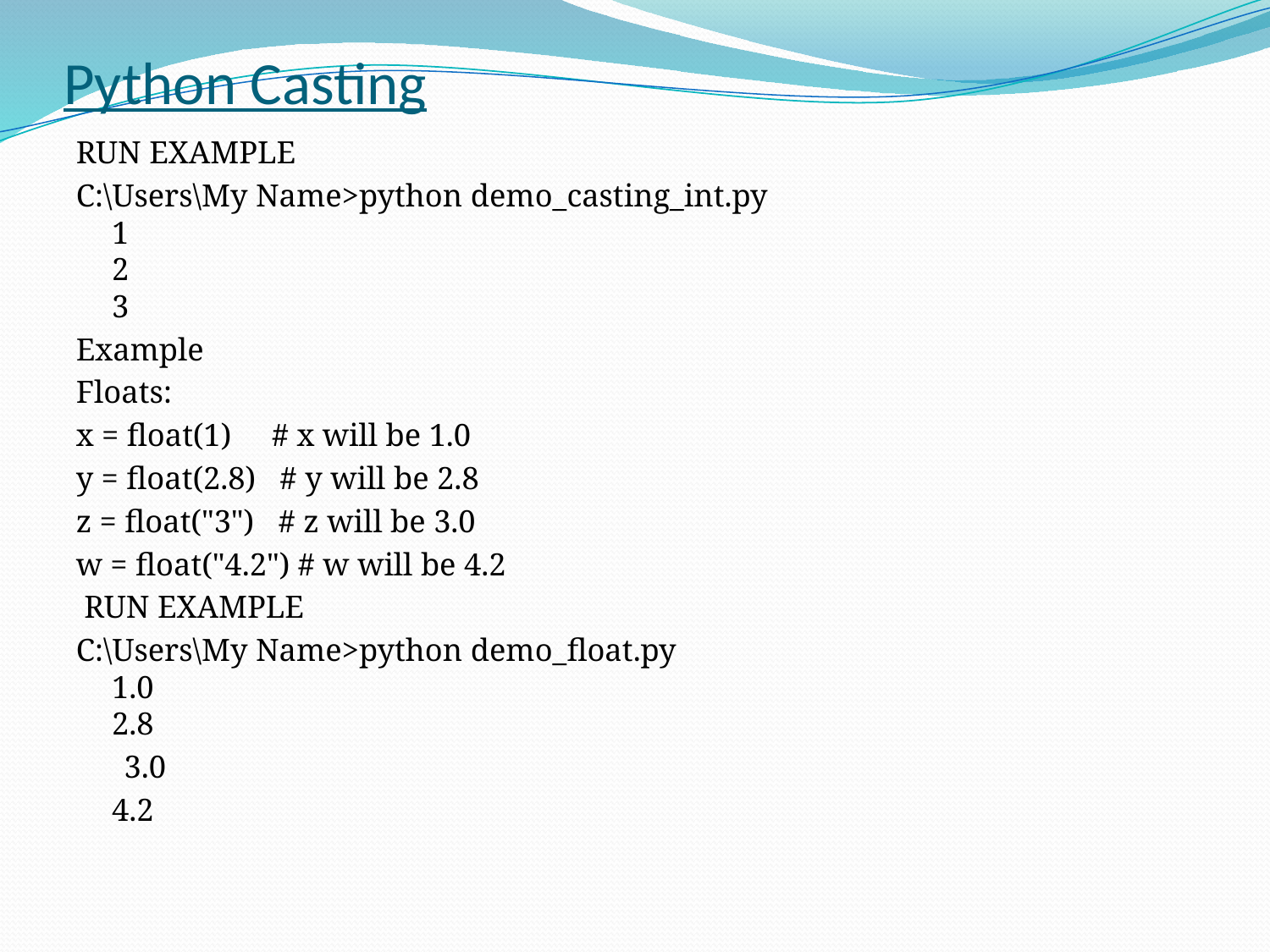

# Python Casting
RUN EXAMPLE
C:\Users\My Name>python demo_casting_int.py
1
2
3
Example
Floats:
x = float(1)     # x will be 1.0
y = float(2.8)   # y will be 2.8
z = float("3")   # z will be 3.0
w = float("4.2") # w will be 4.2
 RUN EXAMPLE
C:\Users\My Name>python demo_float.py
1.0
2.8
      3.0
	4.2